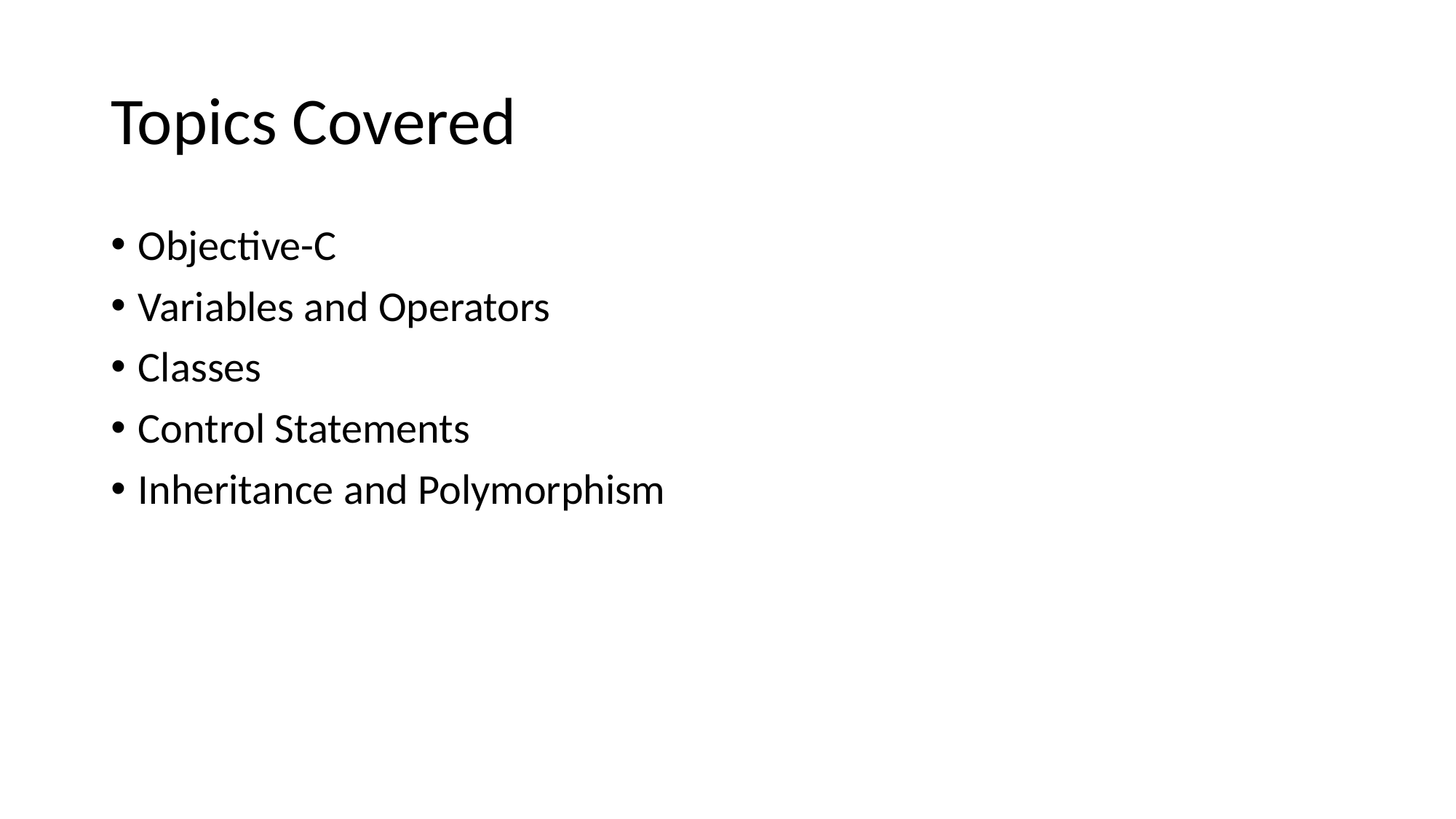

# Topics Covered
Objective-C
Variables and Operators
Classes
Control Statements
Inheritance and Polymorphism